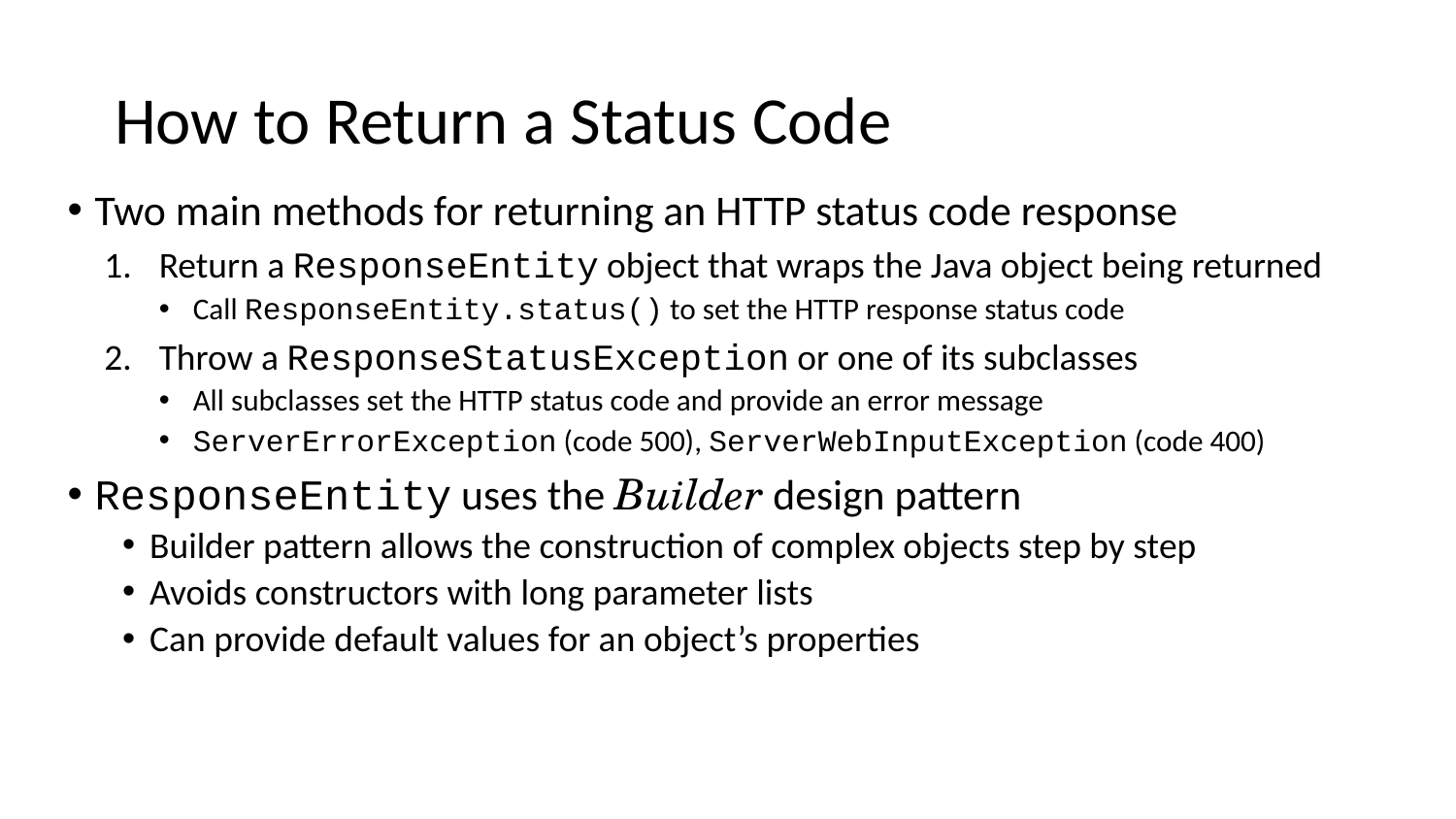

# How to Return a Status Code
Two main methods for returning an HTTP status code response
Return a ResponseEntity object that wraps the Java object being returned
Call ResponseEntity.status() to set the HTTP response status code
Throw a ResponseStatusException or one of its subclasses
All subclasses set the HTTP status code and provide an error message
ServerErrorException (code 500), ServerWebInputException (code 400)
ResponseEntity uses the Builder design pattern
Builder pattern allows the construction of complex objects step by step
Avoids constructors with long parameter lists
Can provide default values for an object’s properties